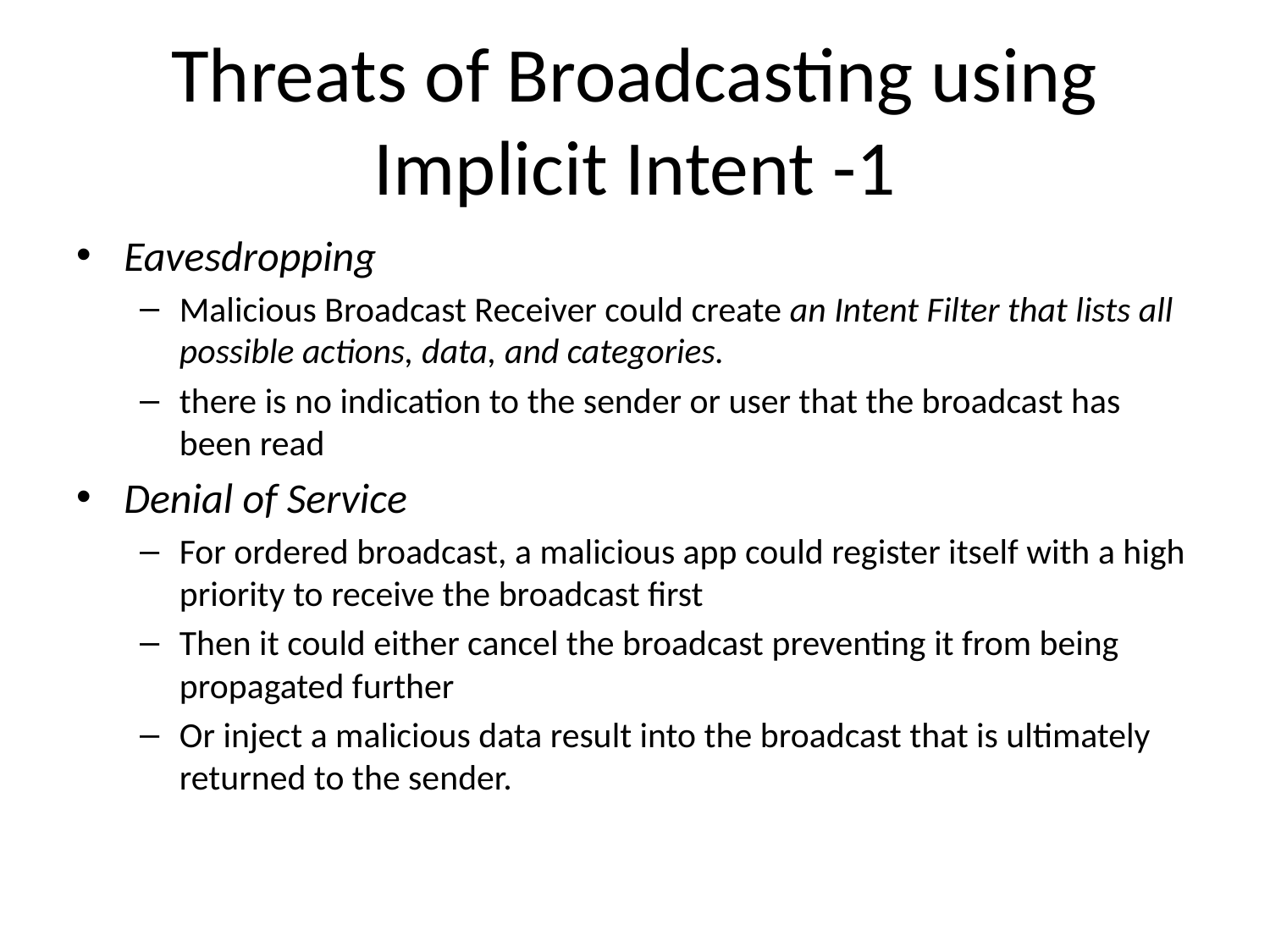

# Threats of Broadcasting using Implicit Intent -1
Eavesdropping
Malicious Broadcast Receiver could create an Intent Filter that lists all possible actions, data, and categories.
there is no indication to the sender or user that the broadcast has been read
Denial of Service
For ordered broadcast, a malicious app could register itself with a high priority to receive the broadcast first
Then it could either cancel the broadcast preventing it from being propagated further
Or inject a malicious data result into the broadcast that is ultimately returned to the sender.